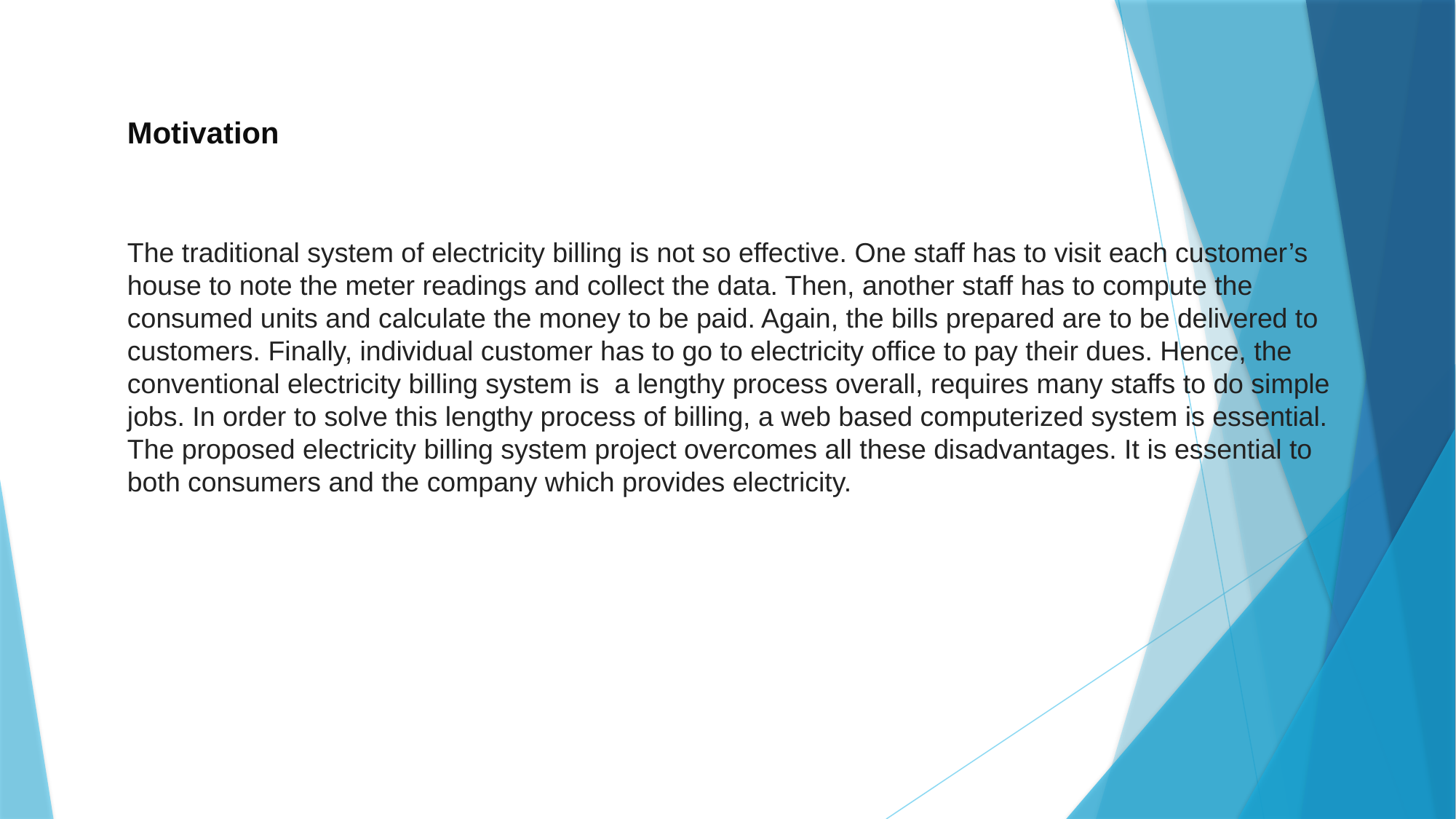

Motivation

The traditional system of electricity billing is not so effective. One staff has to visit each customer’s house to note the meter readings and collect the data. Then, another staff has to compute the consumed units and calculate the money to be paid. Again, the bills prepared are to be delivered to customers. Finally, individual customer has to go to electricity office to pay their dues. Hence, the conventional electricity billing system is  a lengthy process overall, requires many staffs to do simple jobs. In order to solve this lengthy process of billing, a web based computerized system is essential. The proposed electricity billing system project overcomes all these disadvantages. It is essential to both consumers and the company which provides electricity.